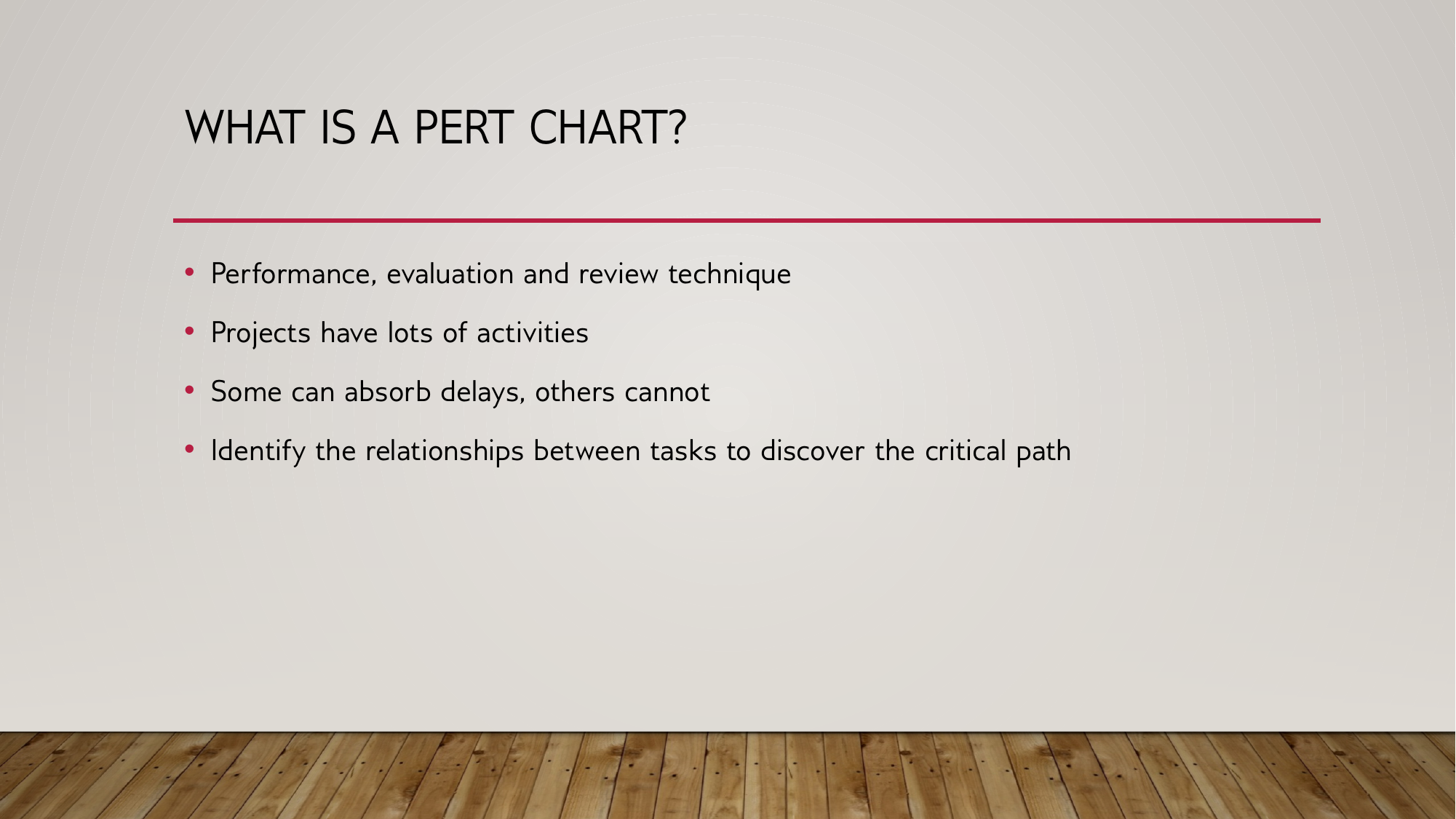

# What is a PERT chart?
Performance, evaluation and review technique
Projects have lots of activities
Some can absorb delays, others cannot
Identify the relationships between tasks to discover the critical path